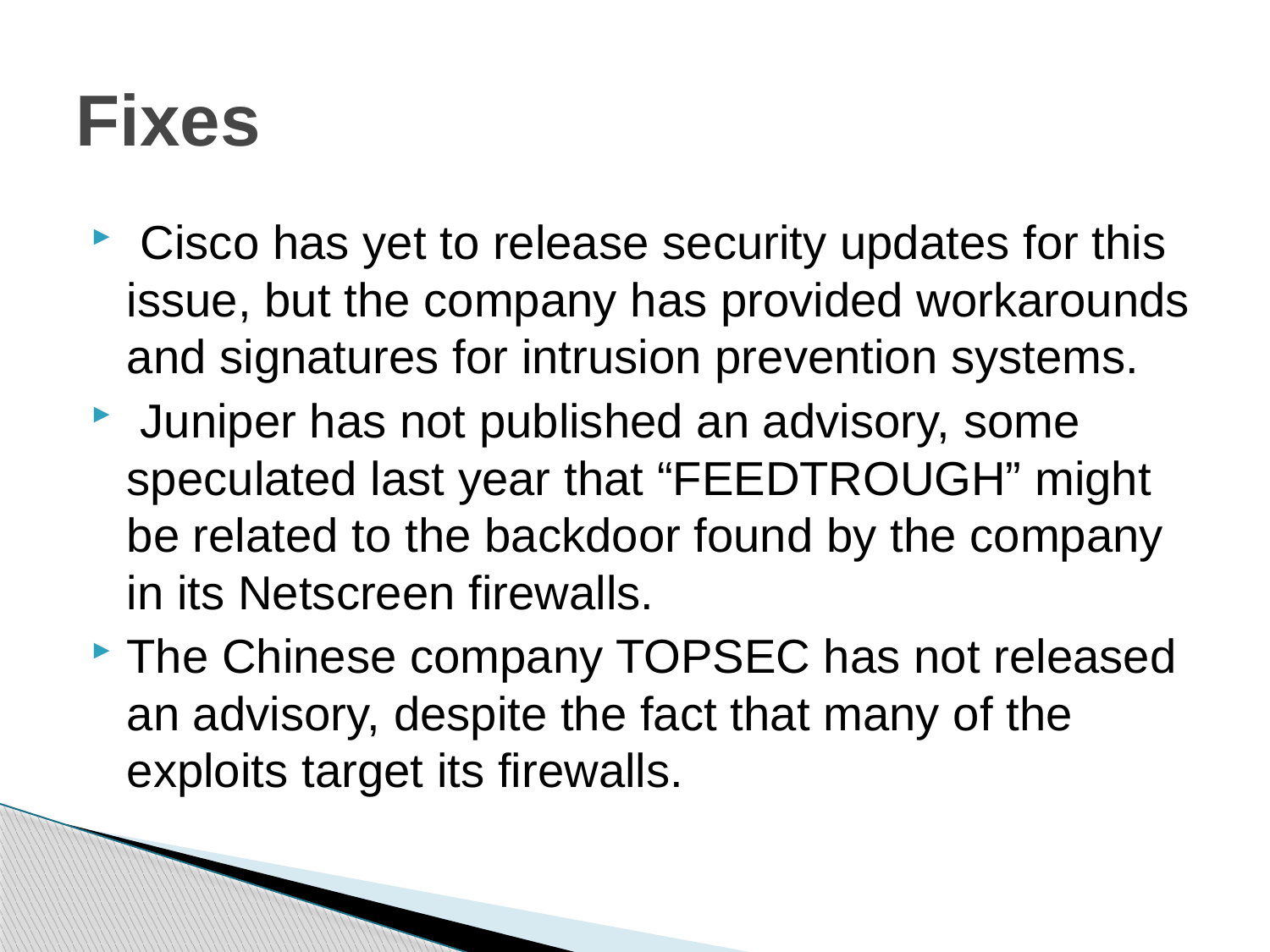

# Fixes
 Cisco has yet to release security updates for this issue, but the company has provided workarounds and signatures for intrusion prevention systems.
 Juniper has not published an advisory, some speculated last year that “FEEDTROUGH” might be related to the backdoor found by the company in its Netscreen firewalls.
The Chinese company TOPSEC has not released an advisory, despite the fact that many of the exploits target its firewalls.